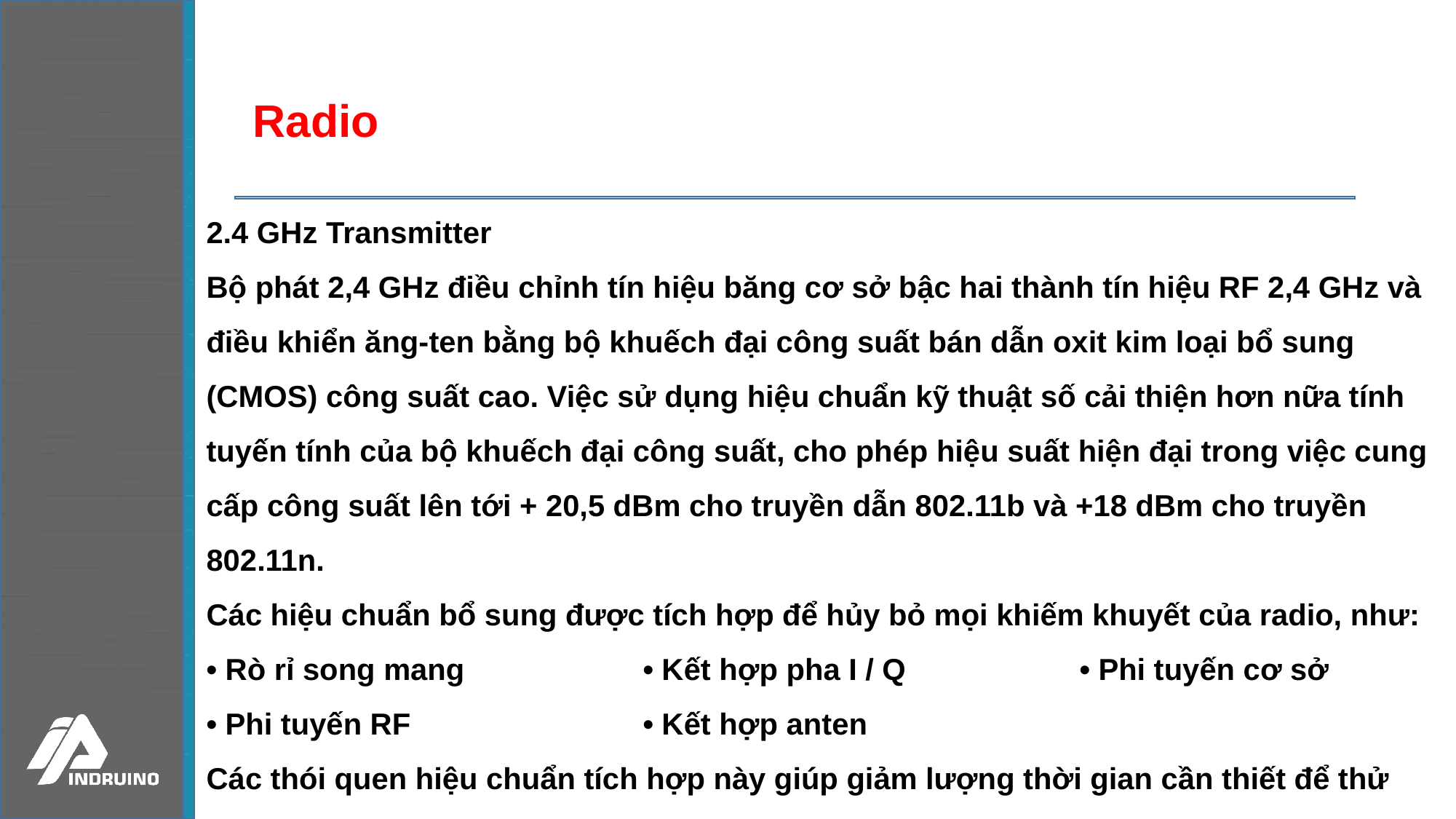

Radio
2.4 GHz Transmitter
Bộ phát 2,4 GHz điều chỉnh tín hiệu băng cơ sở bậc hai thành tín hiệu RF 2,4 GHz và điều khiển ăng-ten bằng bộ khuếch đại công suất bán dẫn oxit kim loại bổ sung (CMOS) công suất cao. Việc sử dụng hiệu chuẩn kỹ thuật số cải thiện hơn nữa tính tuyến tính của bộ khuếch đại công suất, cho phép hiệu suất hiện đại trong việc cung cấp công suất lên tới + 20,5 dBm cho truyền dẫn 802.11b và +18 dBm cho truyền 802.11n.
Các hiệu chuẩn bổ sung được tích hợp để hủy bỏ mọi khiếm khuyết của radio, như:
• Rò rỉ song mang		• Kết hợp pha I / Q		• Phi tuyến cơ sở
• Phi tuyến RF			• Kết hợp anten
Các thói quen hiệu chuẩn tích hợp này giúp giảm lượng thời gian cần thiết để thử nghiệm sản phẩm và khiến thiết bị thử nghiệm không cần thiết.